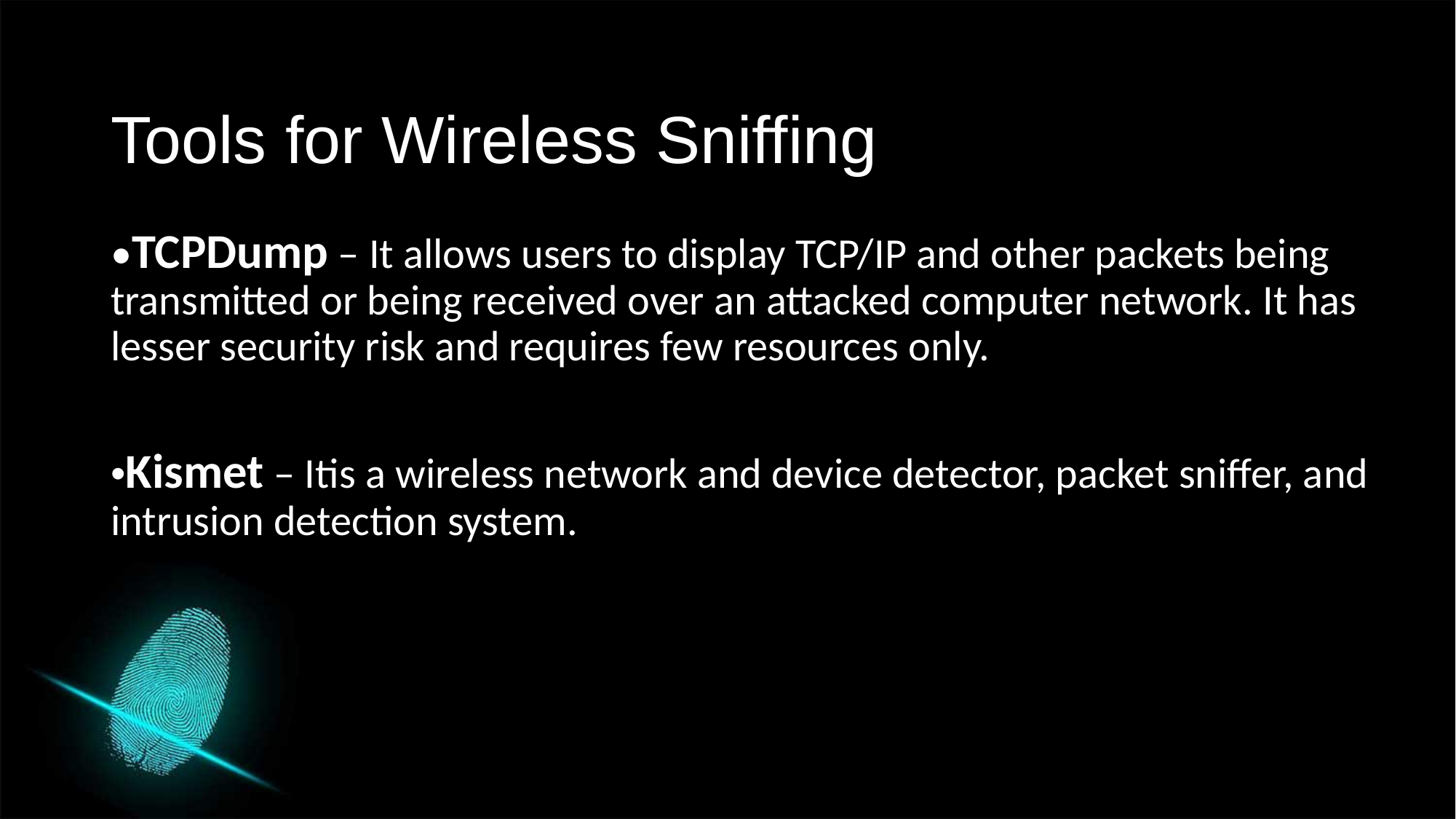

Tools for Wireless Sniffing
•TCPDump – It allows users to display TCP/IP and other packets being transmitted or being received over an attacked computer network. It has lesser security risk and requires few resources only.

•Kismet – Itis a wireless network and device detector, packet sniffer, and intrusion detection system.